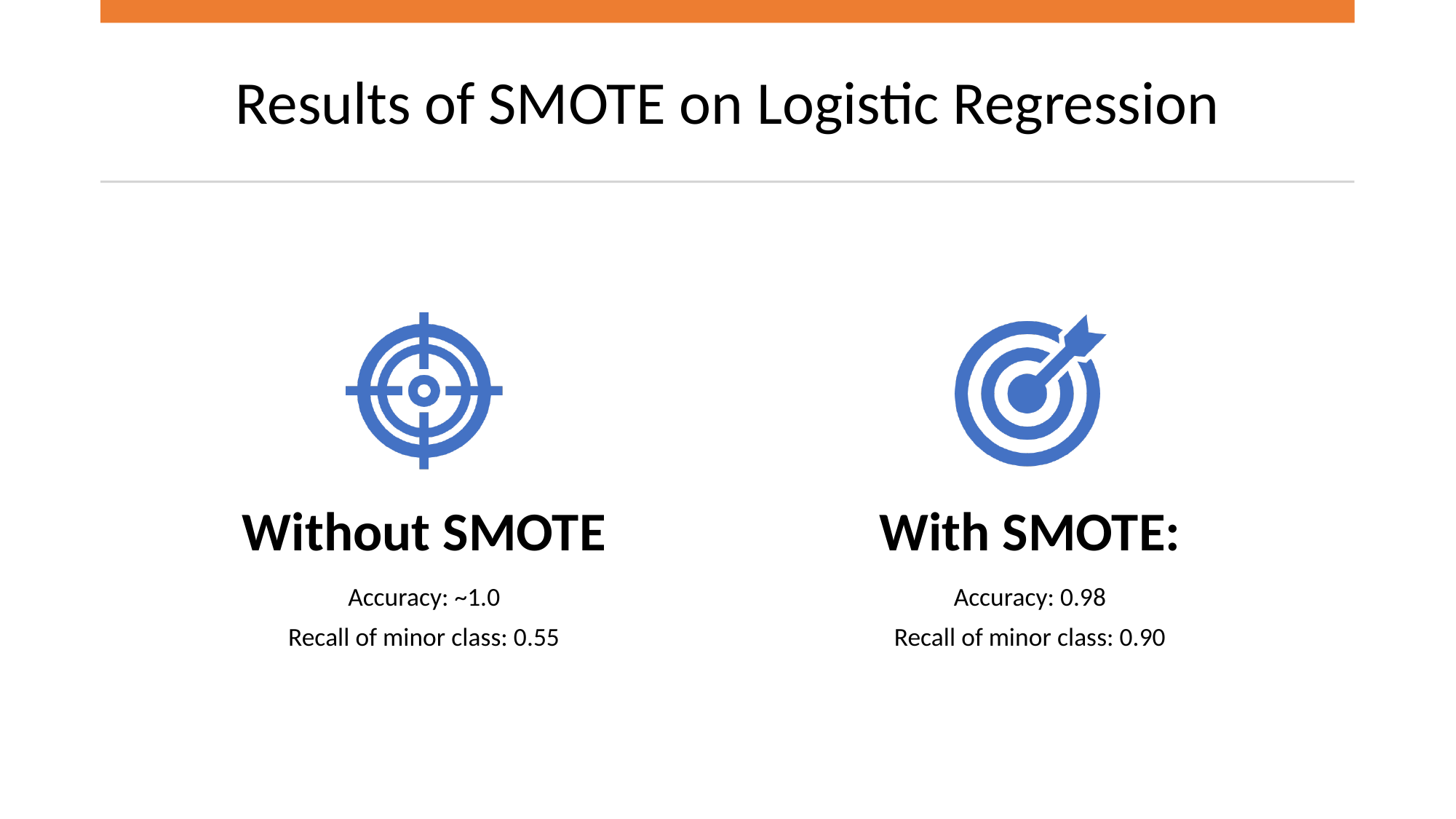

# Results of SMOTE on Logistic Regression

Without SMOTE
Accuracy: ~1.0
Recall of minor class: 0.55
With SMOTE:
Accuracy: 0.98
Recall of minor class: 0.90